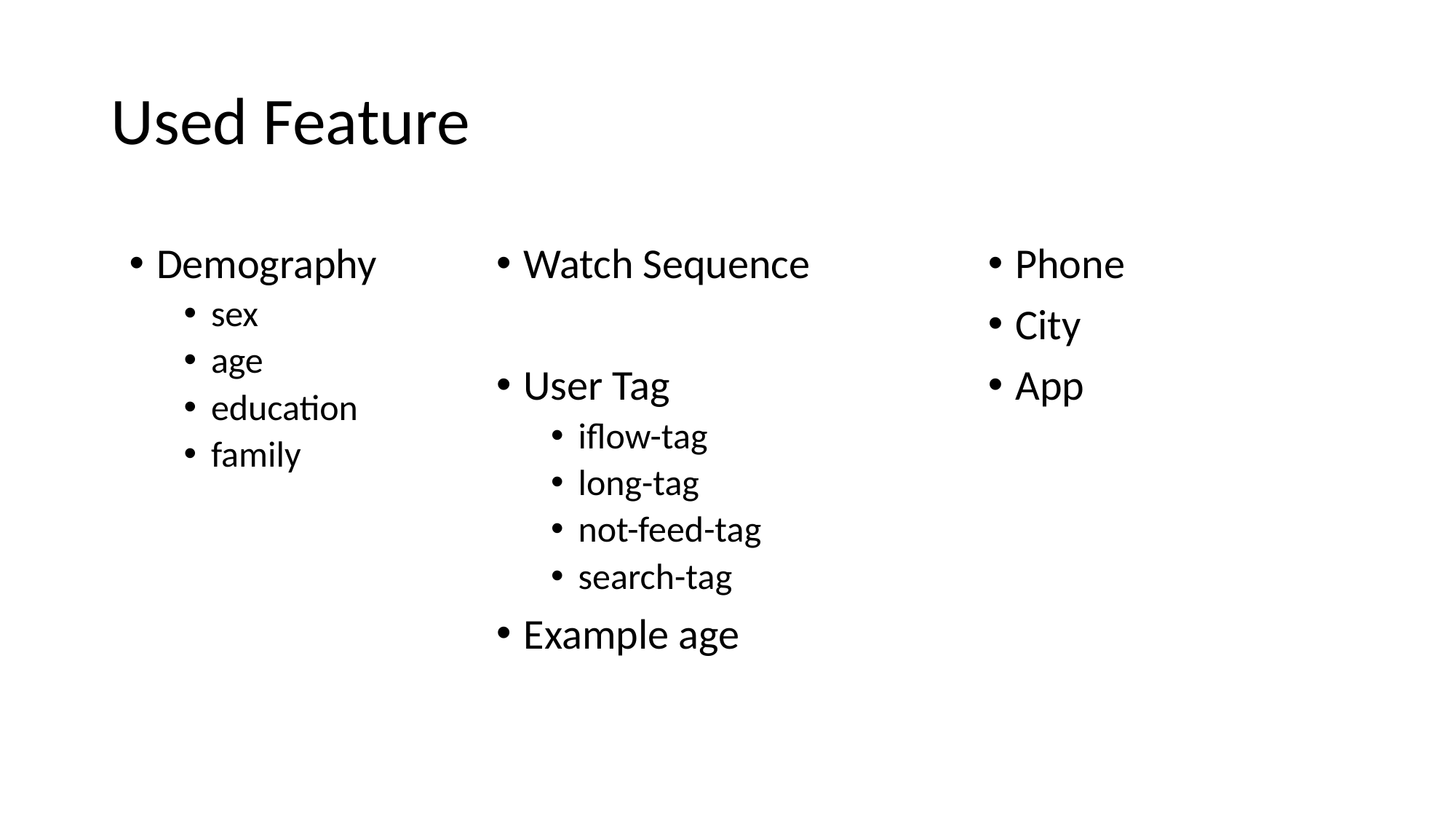

# Used Feature
Demography
sex
age
education
family

Watch Sequence

User Tag
iflow-tag
long-tag
not-feed-tag
search-tag
Example age
Phone
City
App